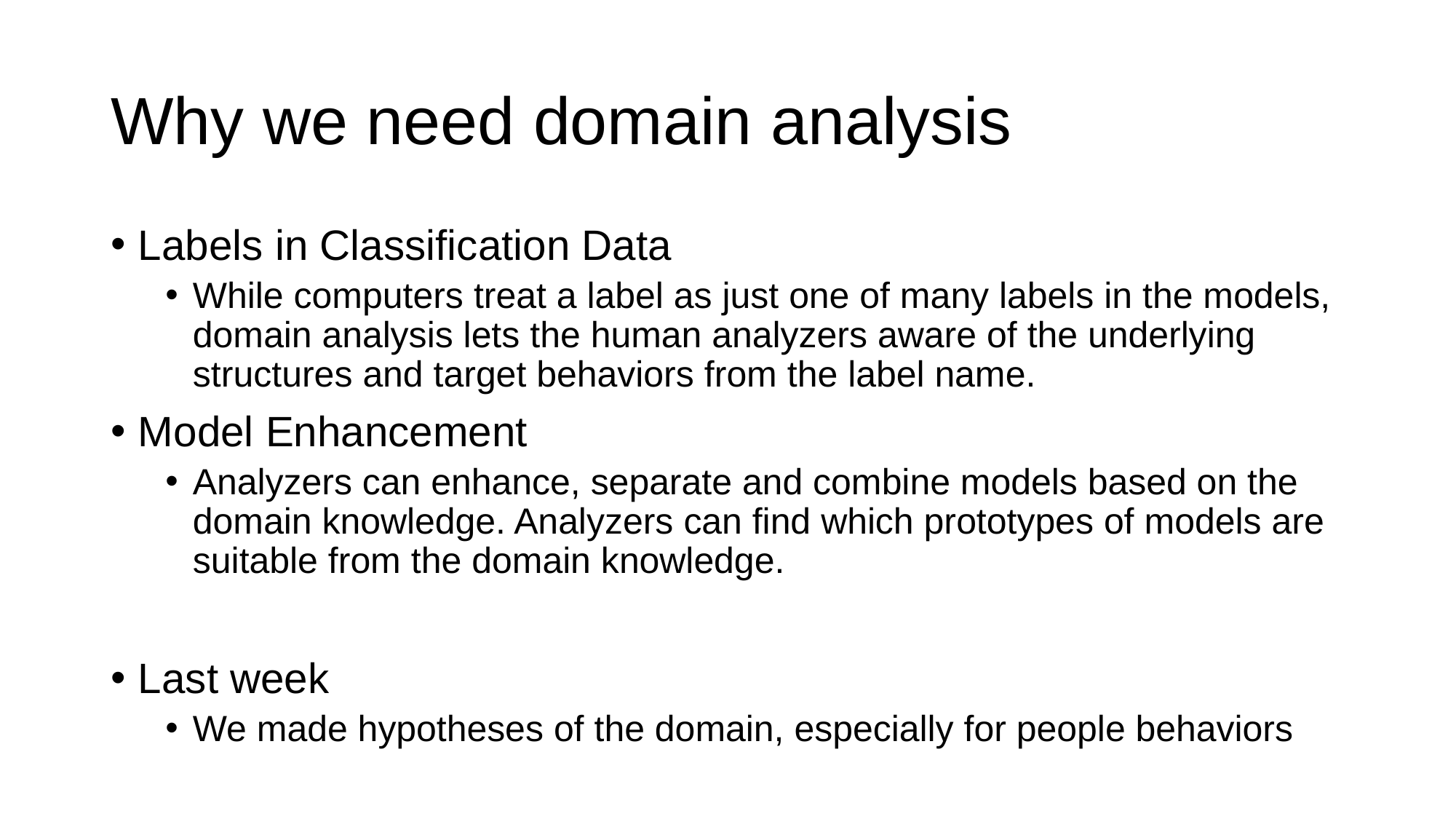

# Why we need domain analysis
Labels in Classification Data
While computers treat a label as just one of many labels in the models,  domain analysis lets the human analyzers aware of the underlying structures and target behaviors from the label name.
Model Enhancement
Analyzers can enhance, separate and combine models based on the domain knowledge. Analyzers can find which prototypes of models are suitable from the domain knowledge.

Last week
We made hypotheses of the domain, especially for people behaviors